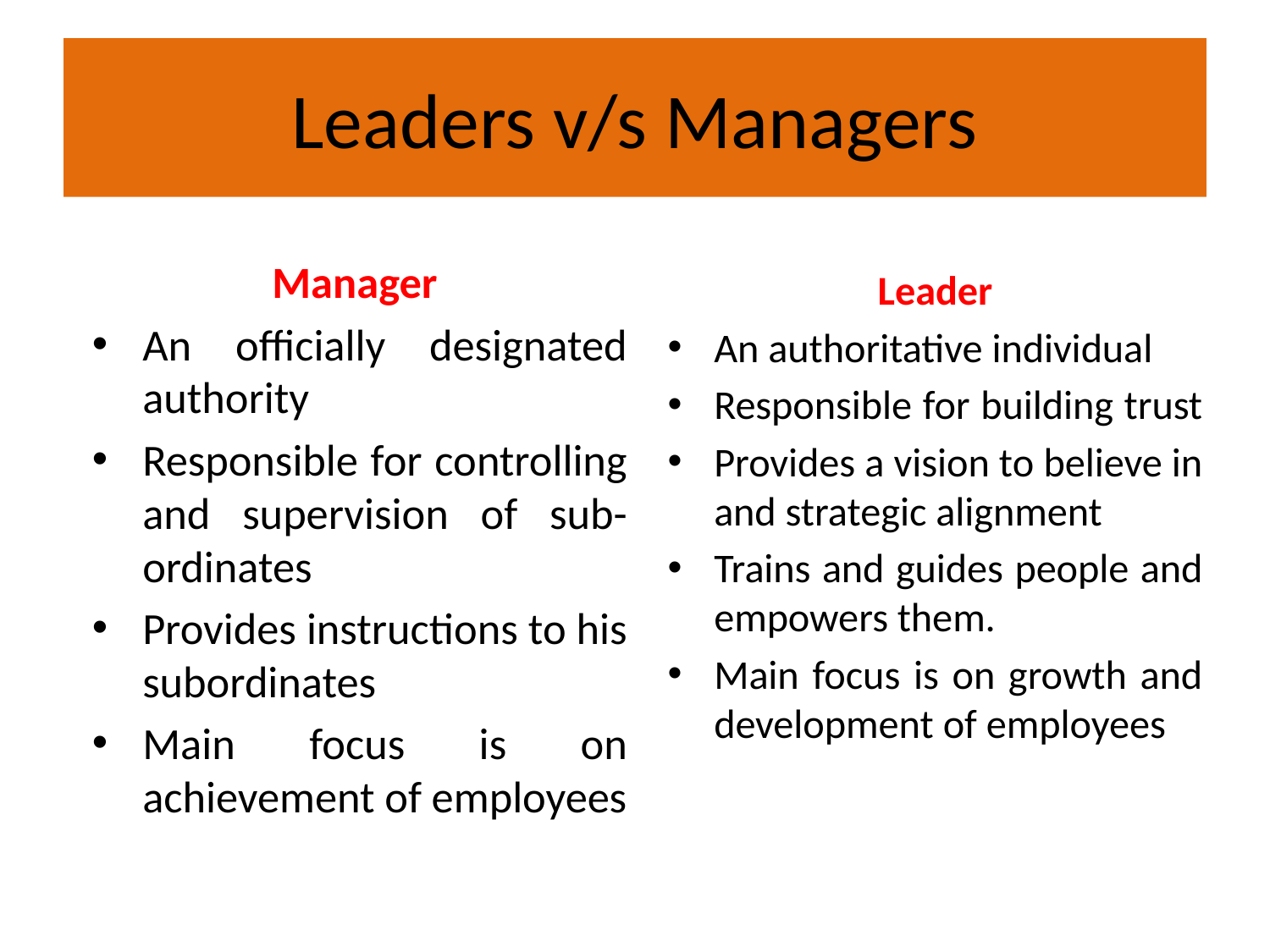

# Leaders v/s Managers
Manager
An officially designated authority
Responsible for controlling and supervision of sub-ordinates
Provides instructions to his subordinates
Main focus is on achievement of employees
Leader
An authoritative individual
Responsible for building trust
Provides a vision to believe in and strategic alignment
Trains and guides people and empowers them.
Main focus is on growth and development of employees